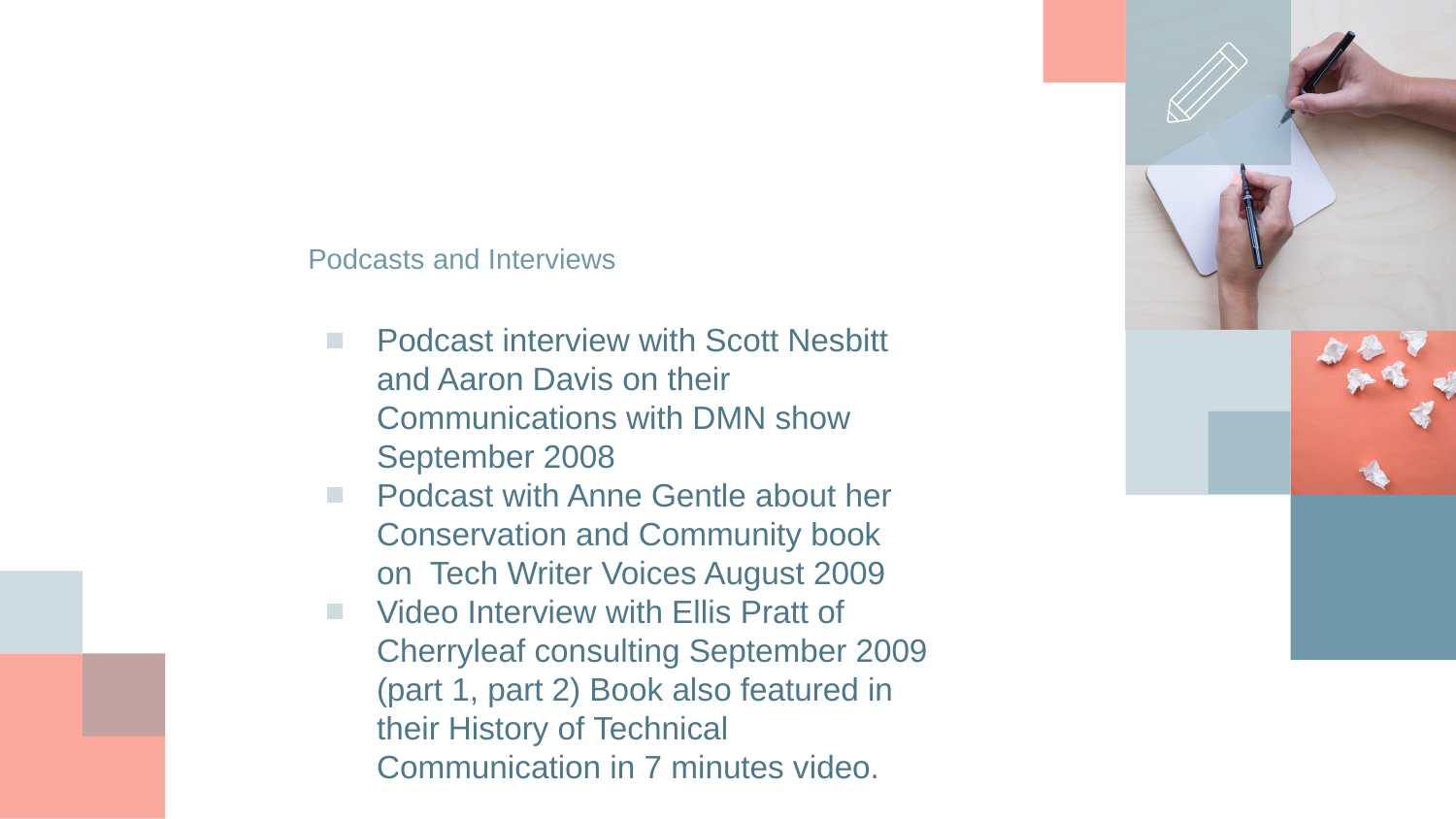

# Podcasts and Interviews
Podcast interview with Scott Nesbitt and Aaron Davis on their Communications with DMN show September 2008
Podcast with Anne Gentle about her Conservation and Community book on  Tech Writer Voices August 2009
Video Interview with Ellis Pratt of Cherryleaf consulting September 2009 (part 1, part 2) Book also featured in their History of Technical Communication in 7 minutes video.